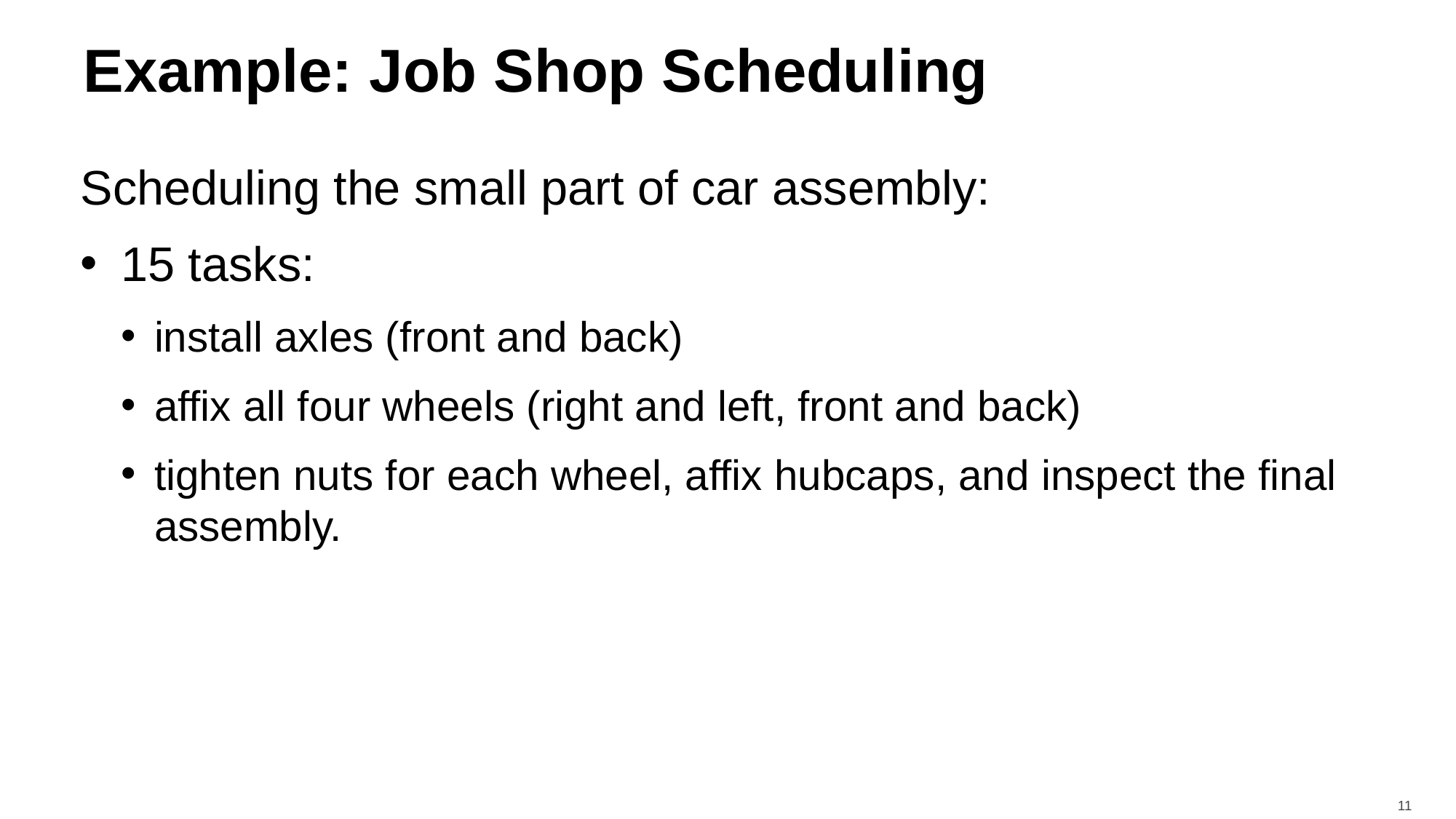

# Example: Job Shop Scheduling
Scheduling the small part of car assembly:
15 tasks:
install axles (front and back)
affix all four wheels (right and left, front and back)
tighten nuts for each wheel, affix hubcaps, and inspect the final assembly.
11